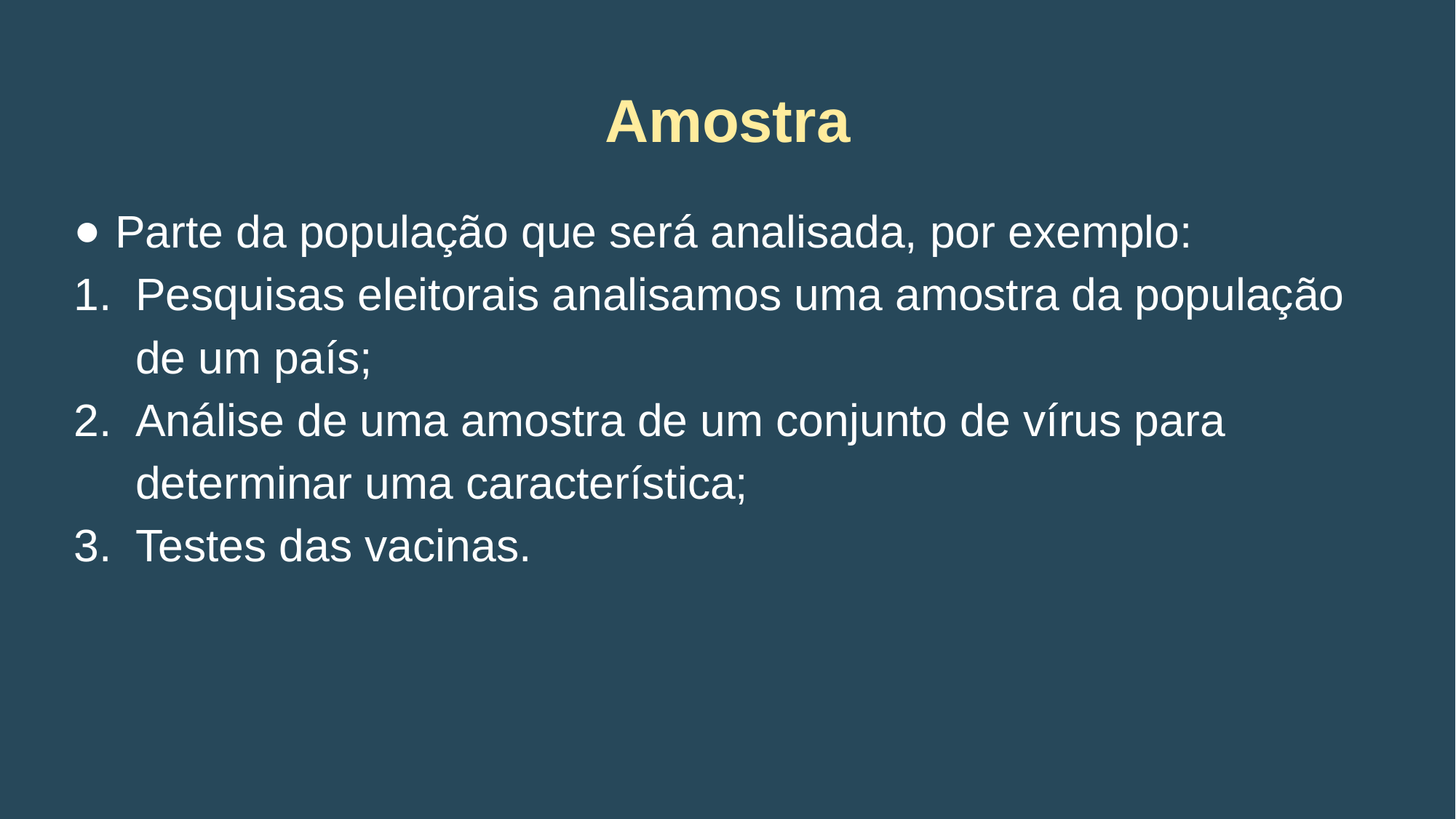

# Amostra
Parte da população que será analisada, por exemplo:
Pesquisas eleitorais analisamos uma amostra da população de um país;
Análise de uma amostra de um conjunto de vírus para determinar uma característica;
Testes das vacinas.